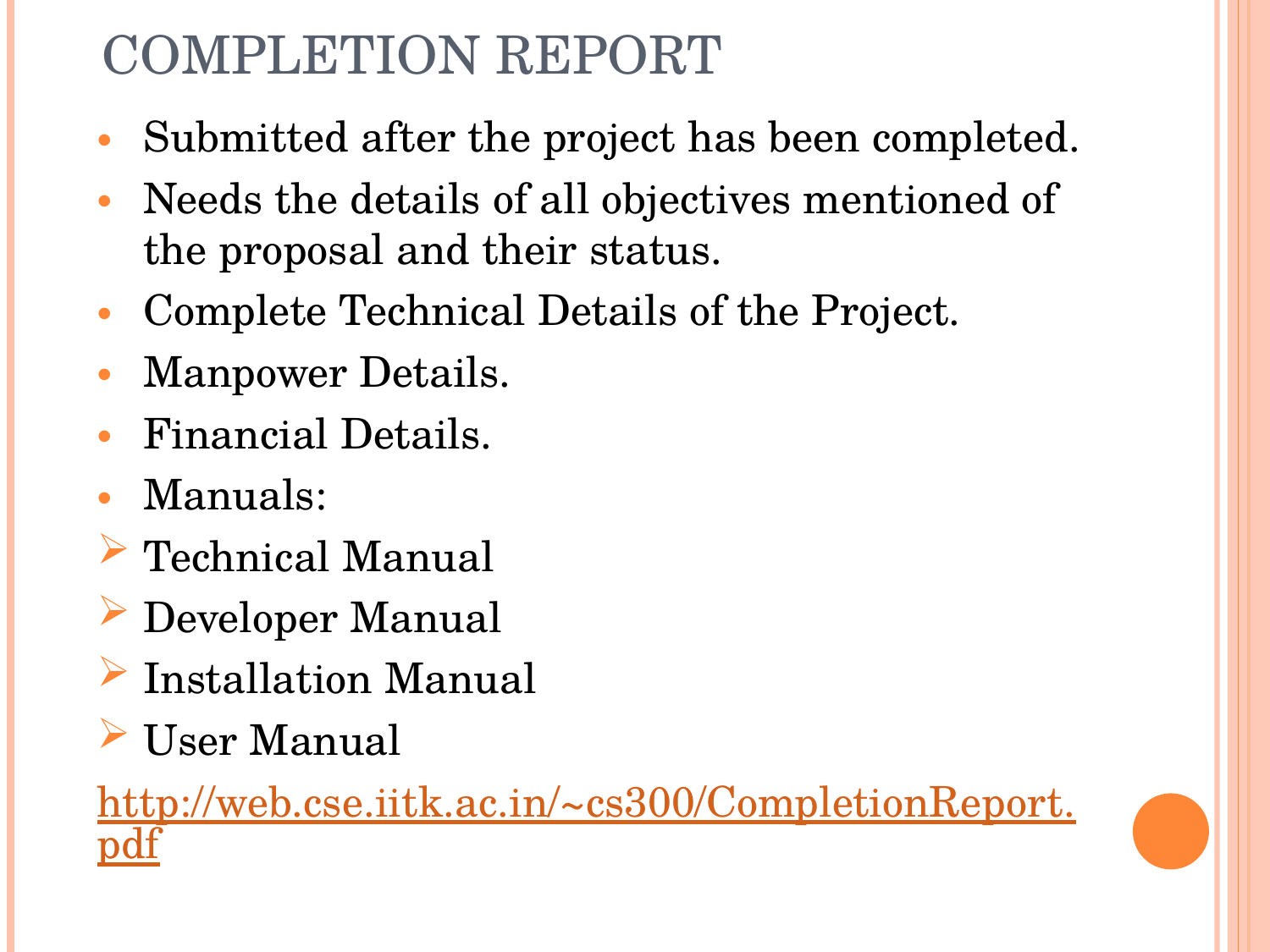

# Completion Report
Submitted after the project has been completed.
Needs the details of all objectives mentioned of the proposal and their status.
Complete Technical Details of the Project.
Manpower Details.
Financial Details.
Manuals:
Technical Manual
Developer Manual
Installation Manual
User Manual
http://web.cse.iitk.ac.in/~cs300/CompletionReport.pdf